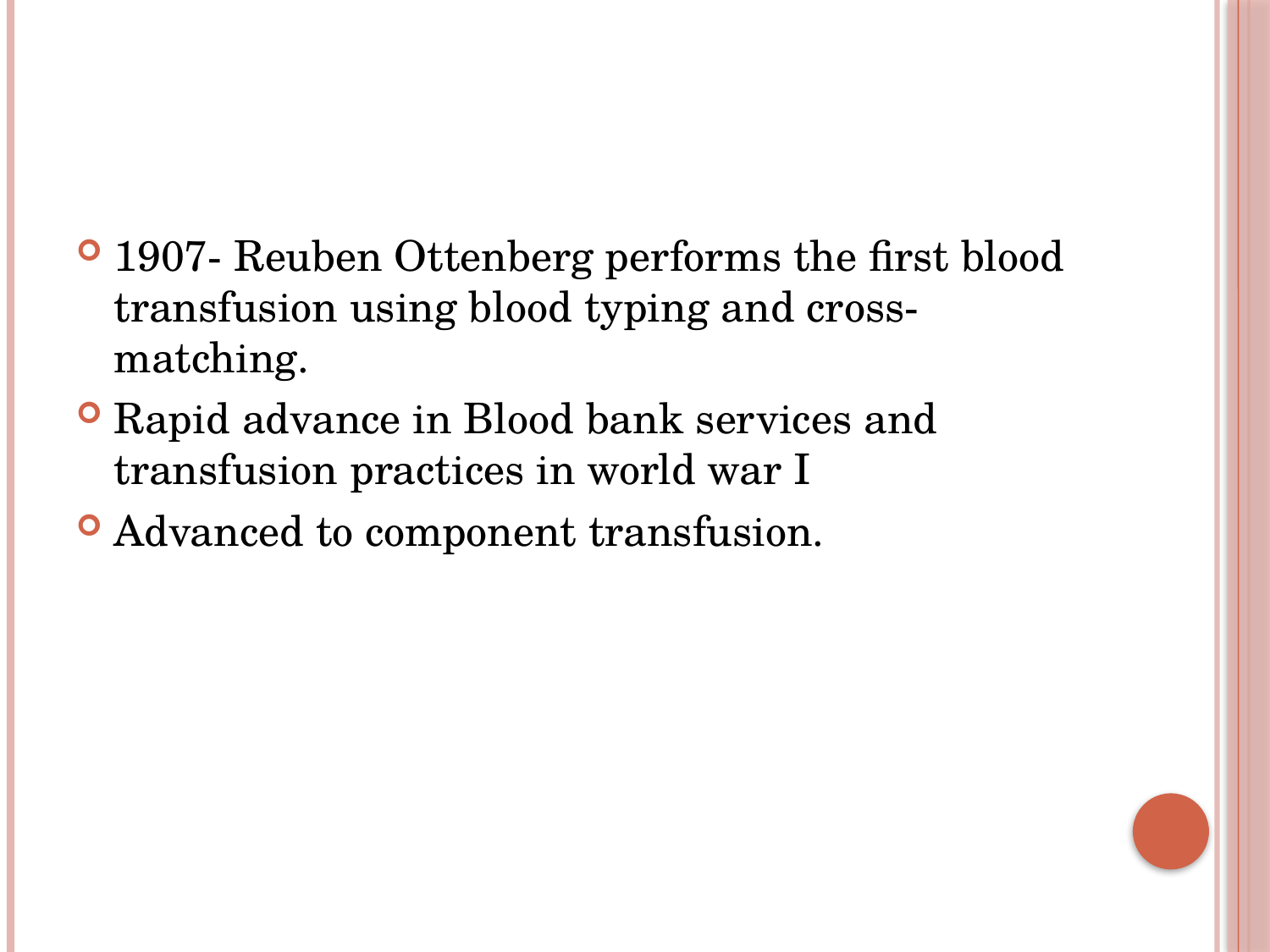

#
1907- Reuben Ottenberg performs the first blood transfusion using blood typing and cross-matching.
Rapid advance in Blood bank services and transfusion practices in world war I
Advanced to component transfusion.